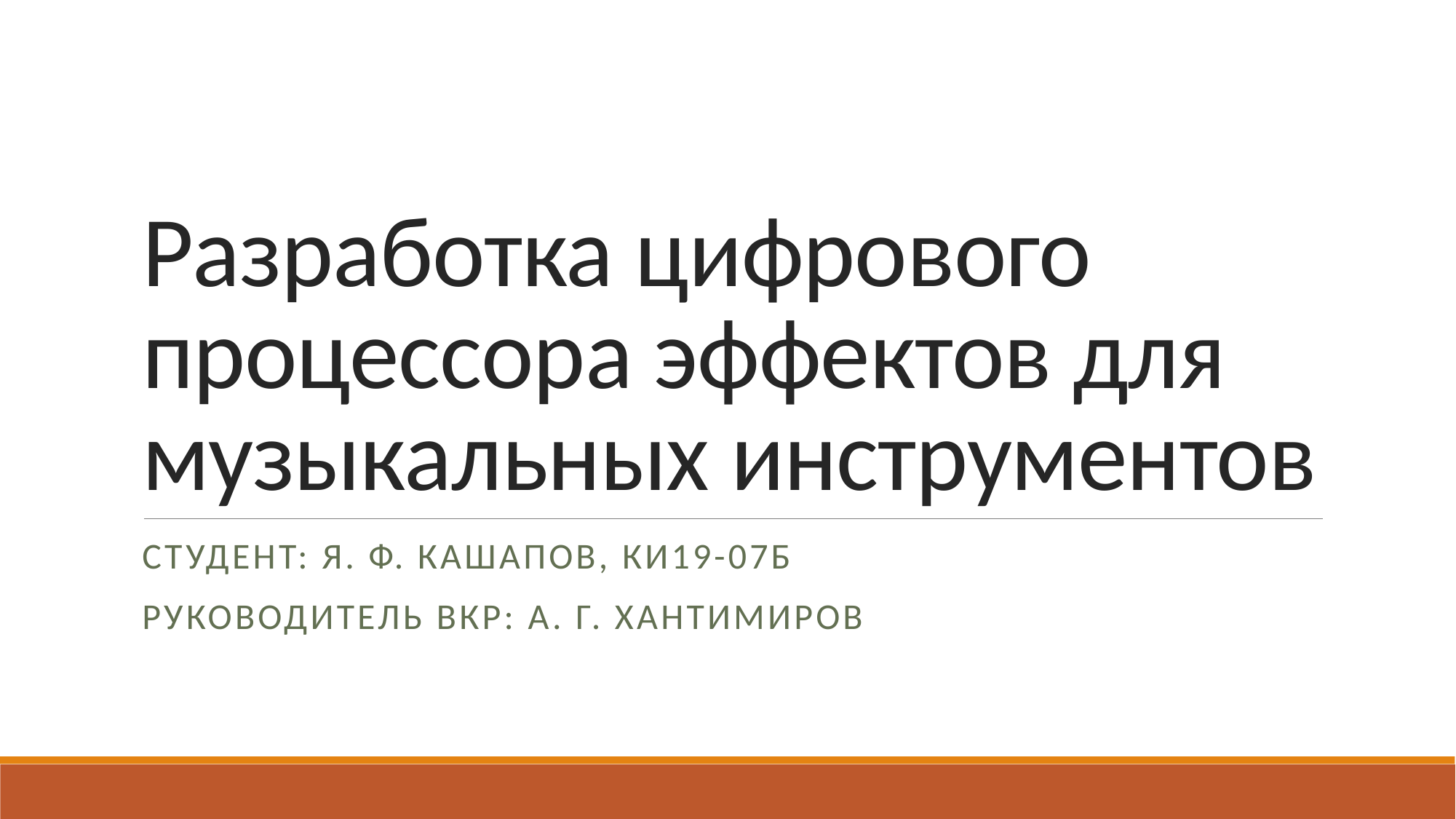

# Разработка цифрового процессора эффектов для музыкальных инструментов
СТудент: Я. Ф. Кашапов, КИ19-07б
Руководитель ВКР: А. Г. Хантимиров